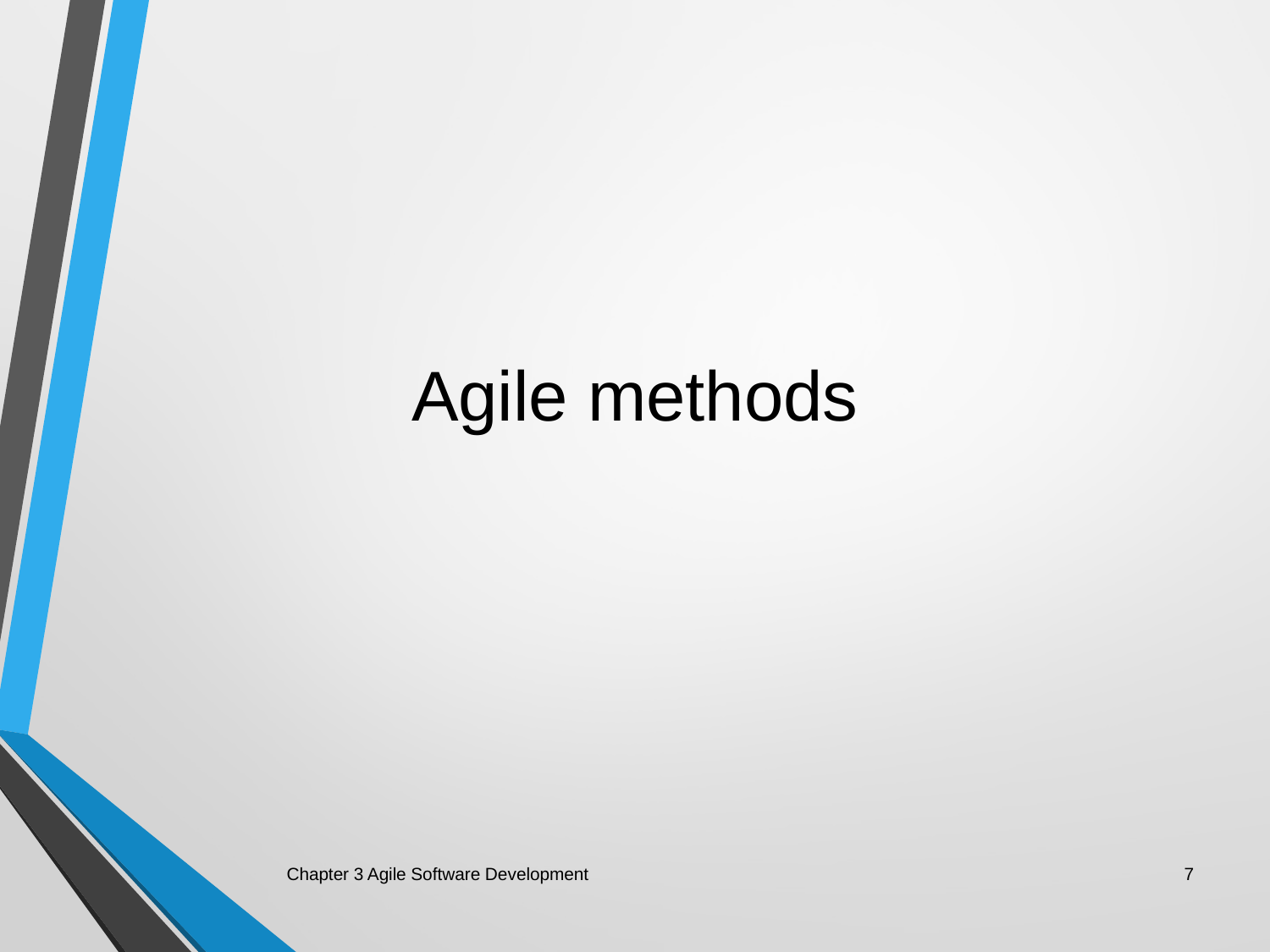

# Agile methods

Chapter 3 Agile Software Development
7